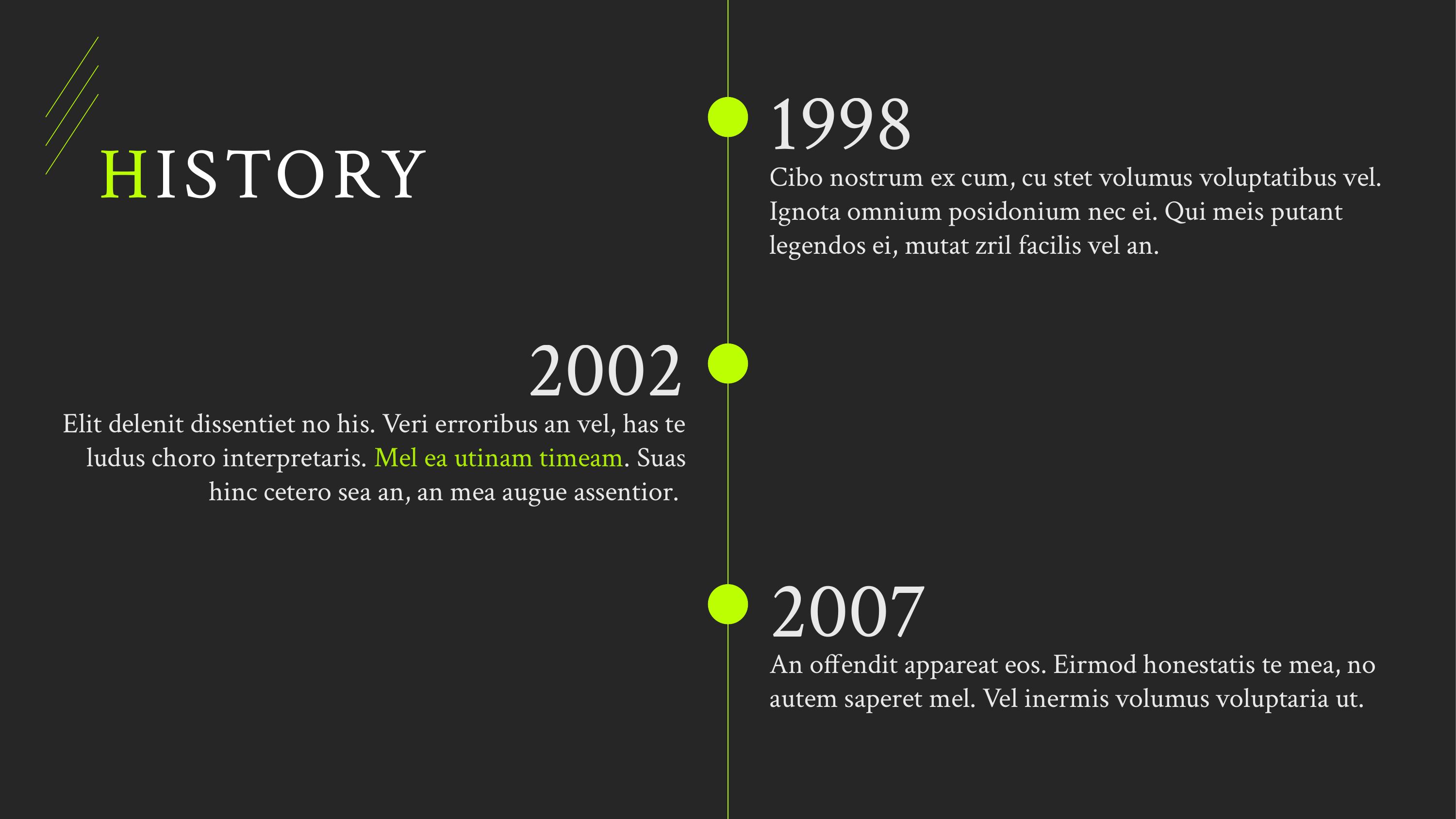

1998
# HISTORY
Cibo nostrum ex cum, cu stet volumus voluptatibus vel. Ignota omnium posidonium nec ei. Qui meis putant legendos ei, mutat zril facilis vel an.

2002
Elit delenit dissentiet no his. Veri erroribus an vel, has te ludus choro interpretaris. Mel ea utinam timeam. Suas hinc cetero sea an, an mea augue assentior.
2007
An offendit appareat eos. Eirmod honestatis te mea, no autem saperet mel. Vel inermis volumus voluptaria ut.